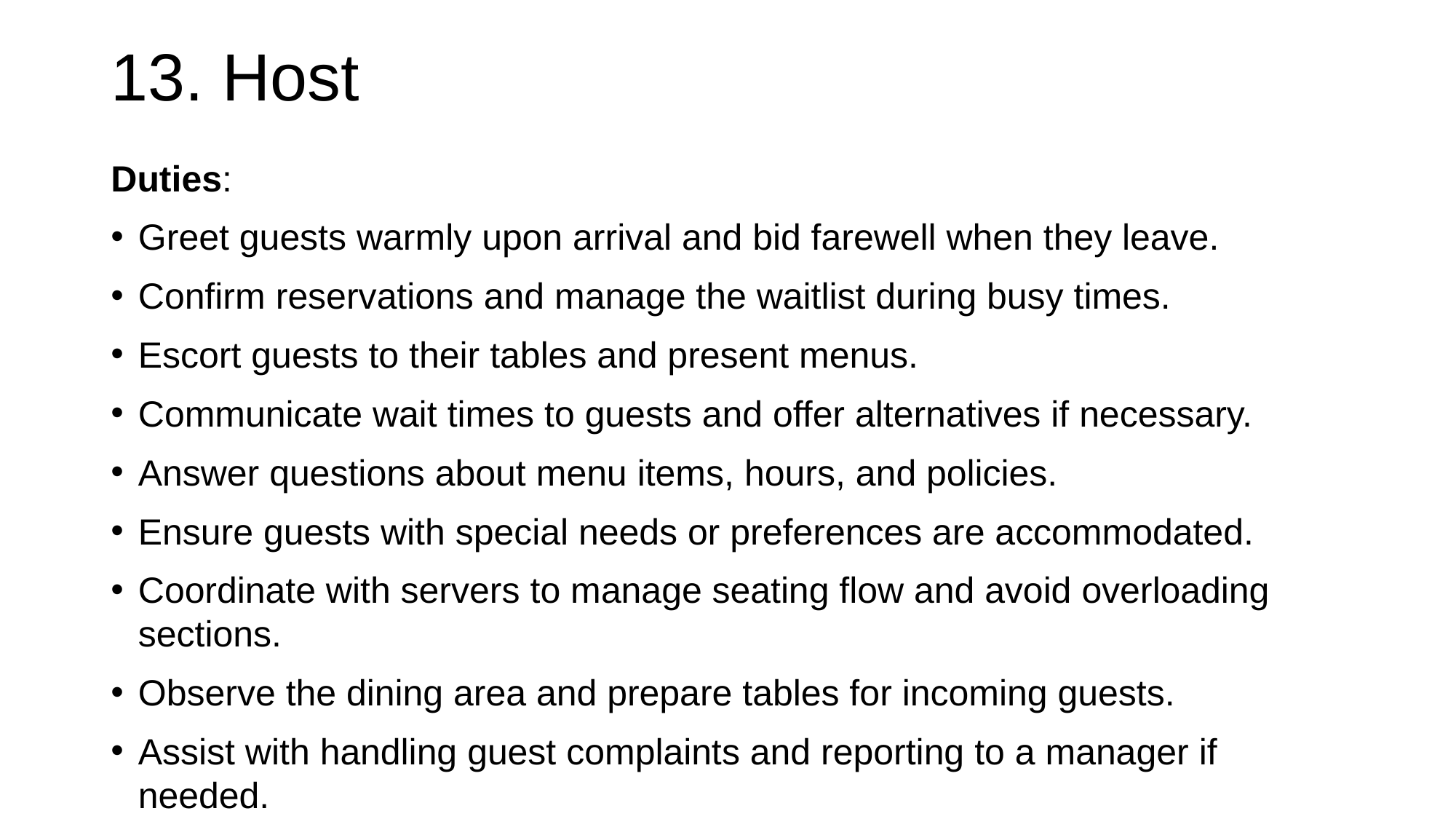

# 13. Host
Duties:
Greet guests warmly upon arrival and bid farewell when they leave.
Confirm reservations and manage the waitlist during busy times.
Escort guests to their tables and present menus.
Communicate wait times to guests and offer alternatives if necessary.
Answer questions about menu items, hours, and policies.
Ensure guests with special needs or preferences are accommodated.
Coordinate with servers to manage seating flow and avoid overloading sections.
Observe the dining area and prepare tables for incoming guests.
Assist with handling guest complaints and reporting to a manager if needed.
Maintain a tidy, organized front-of-house area and a professional appearance.